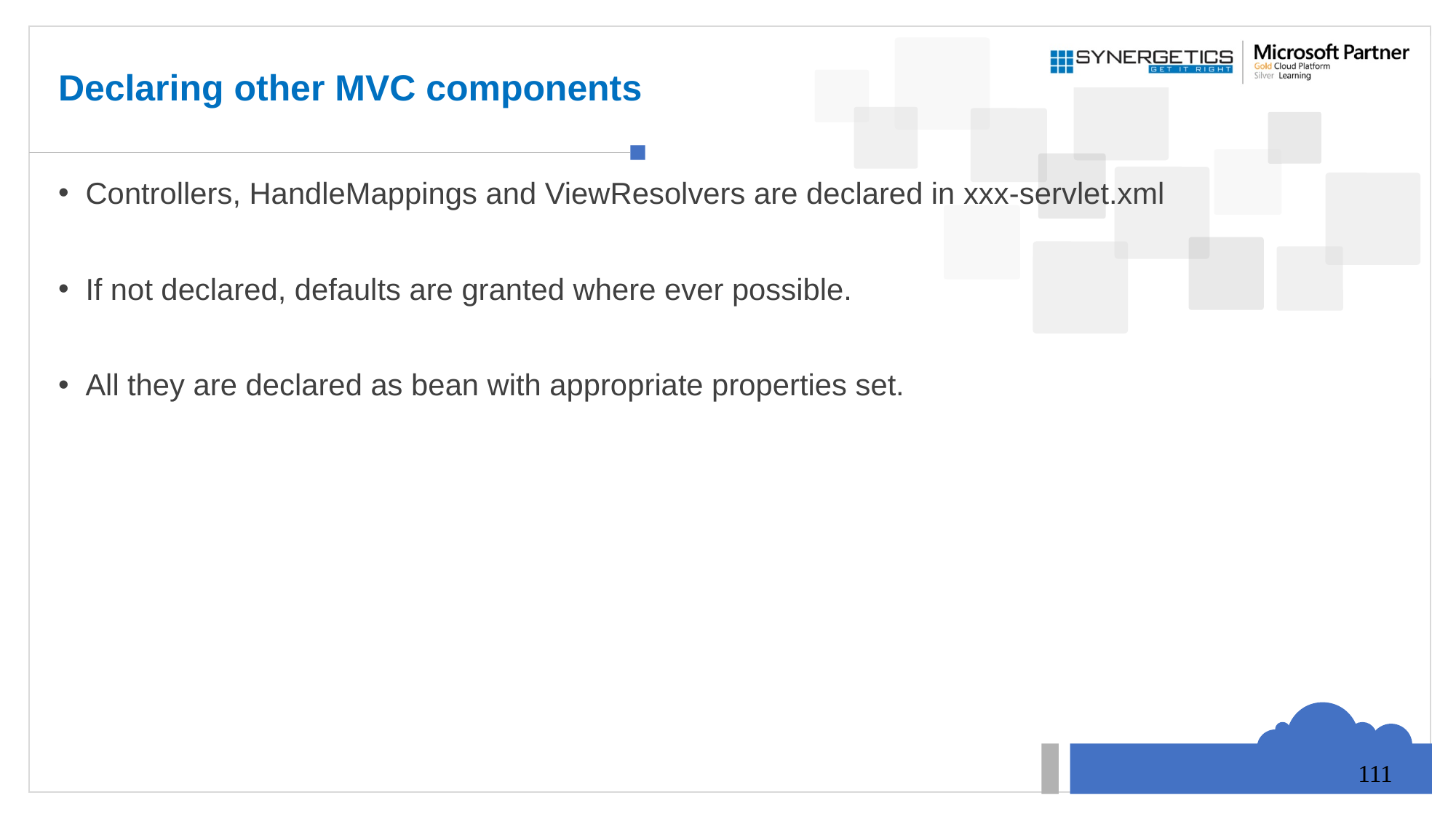

# Declaring other MVC components
Controllers, HandleMappings and ViewResolvers are declared in xxx-servlet.xml

If not declared, defaults are granted where ever possible.

All they are declared as bean with appropriate properties set.